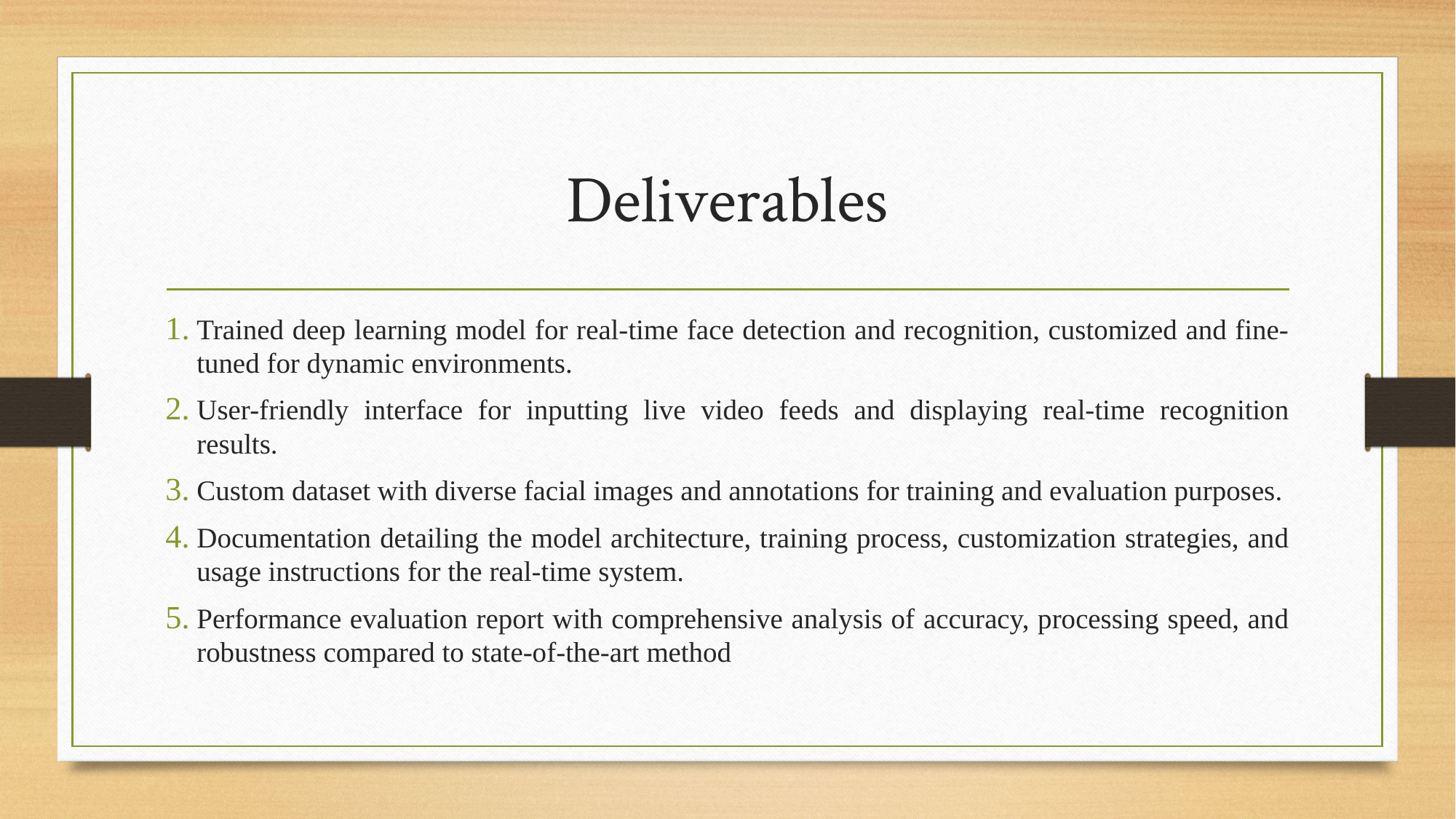

# Deliverables
Trained deep learning model for real-time face detection and recognition, customized and fine-tuned for dynamic environments.
User-friendly interface for inputting live video feeds and displaying real-time recognition results.
Custom dataset with diverse facial images and annotations for training and evaluation purposes.
Documentation detailing the model architecture, training process, customization strategies, and usage instructions for the real-time system.
Performance evaluation report with comprehensive analysis of accuracy, processing speed, and robustness compared to state-of-the-art method